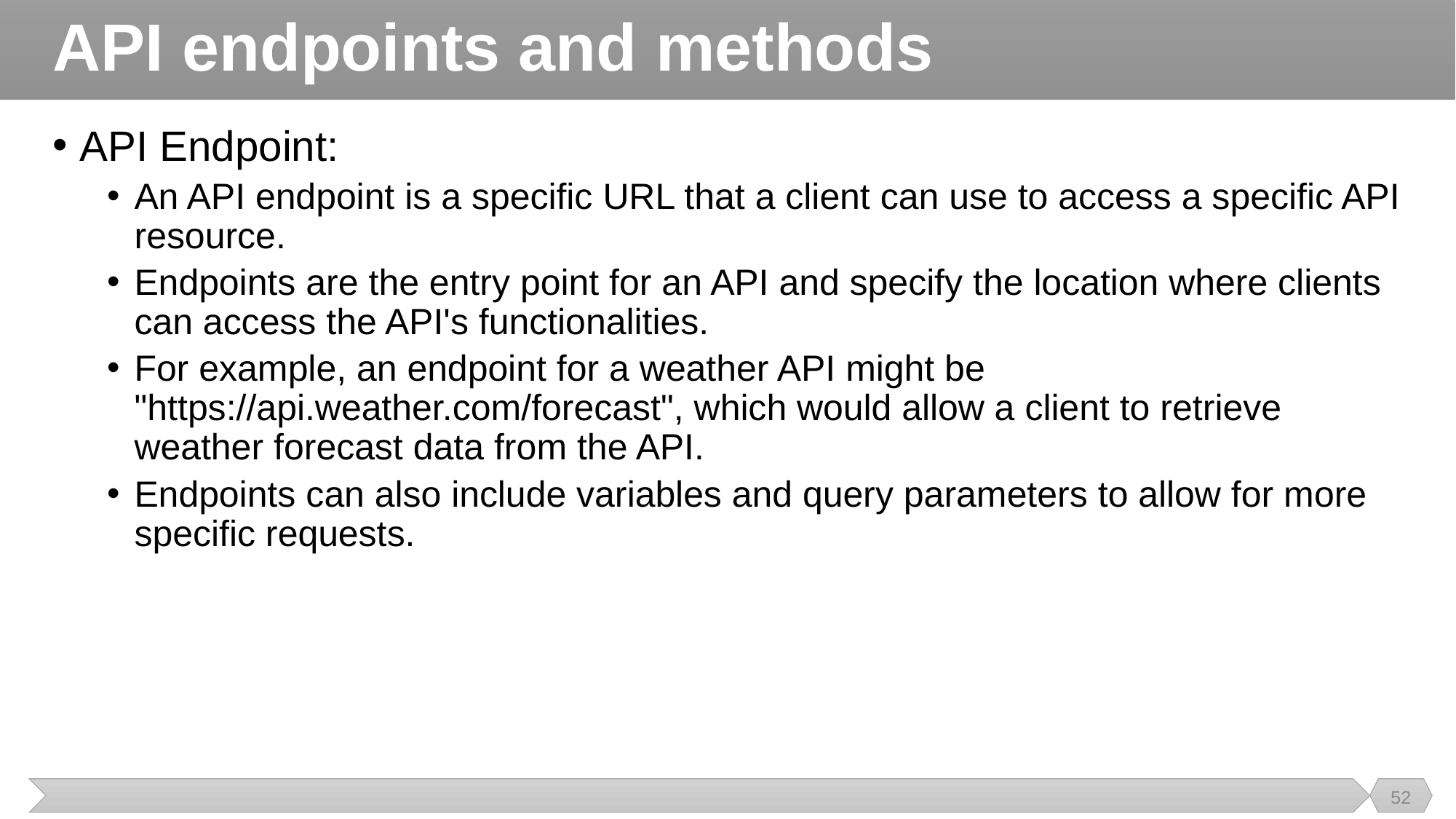

# API endpoints and methods
API Endpoint:
An API endpoint is a specific URL that a client can use to access a specific API resource.
Endpoints are the entry point for an API and specify the location where clients can access the API's functionalities.
For example, an endpoint for a weather API might be "https://api.weather.com/forecast", which would allow a client to retrieve weather forecast data from the API.
Endpoints can also include variables and query parameters to allow for more specific requests.

52